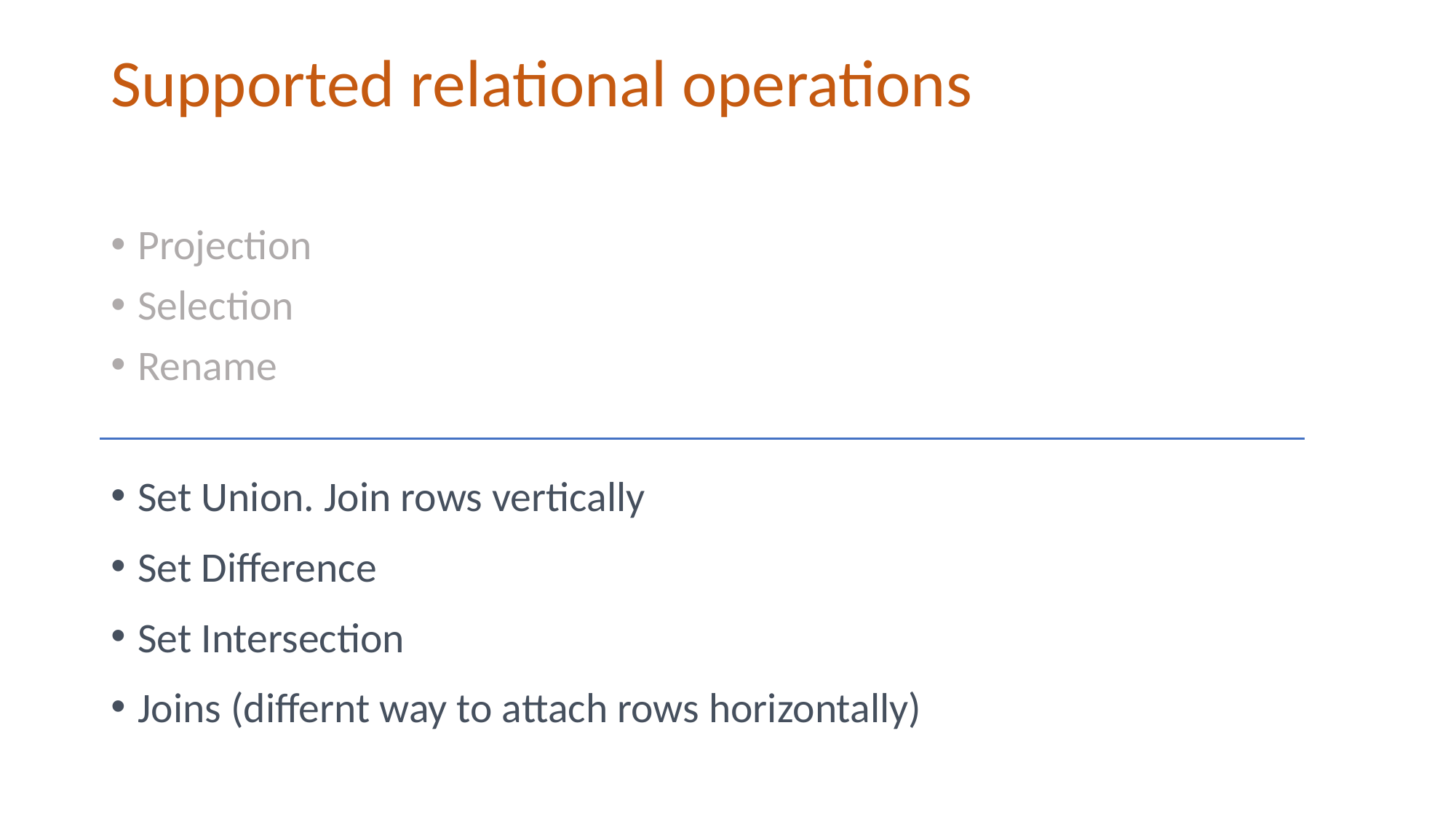

# Supported relational operations
Projection
Selection
Rename

Set Union. Join rows vertically
Set Difference
Set Intersection
Joins (differnt way to attach rows horizontally)